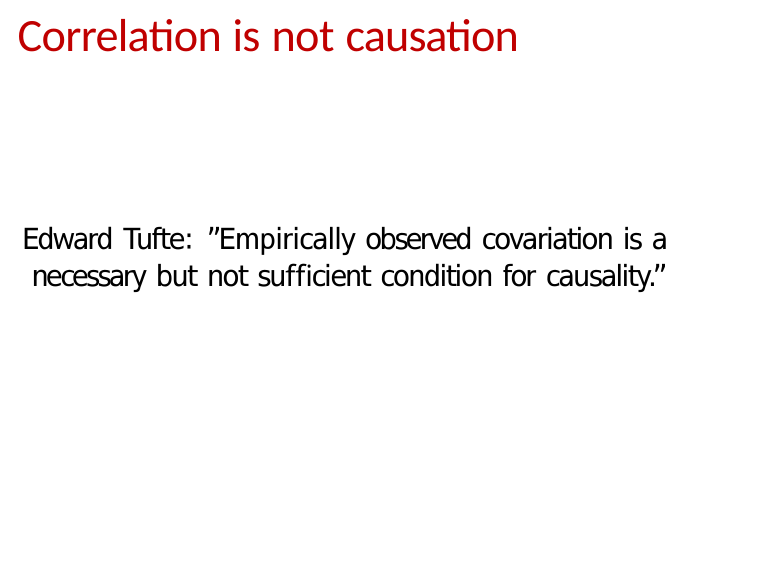

# Correlation is not causation
Edward Tufte: ”Empirically observed covariation is a  necessary but not suﬃcient condition for causality.”